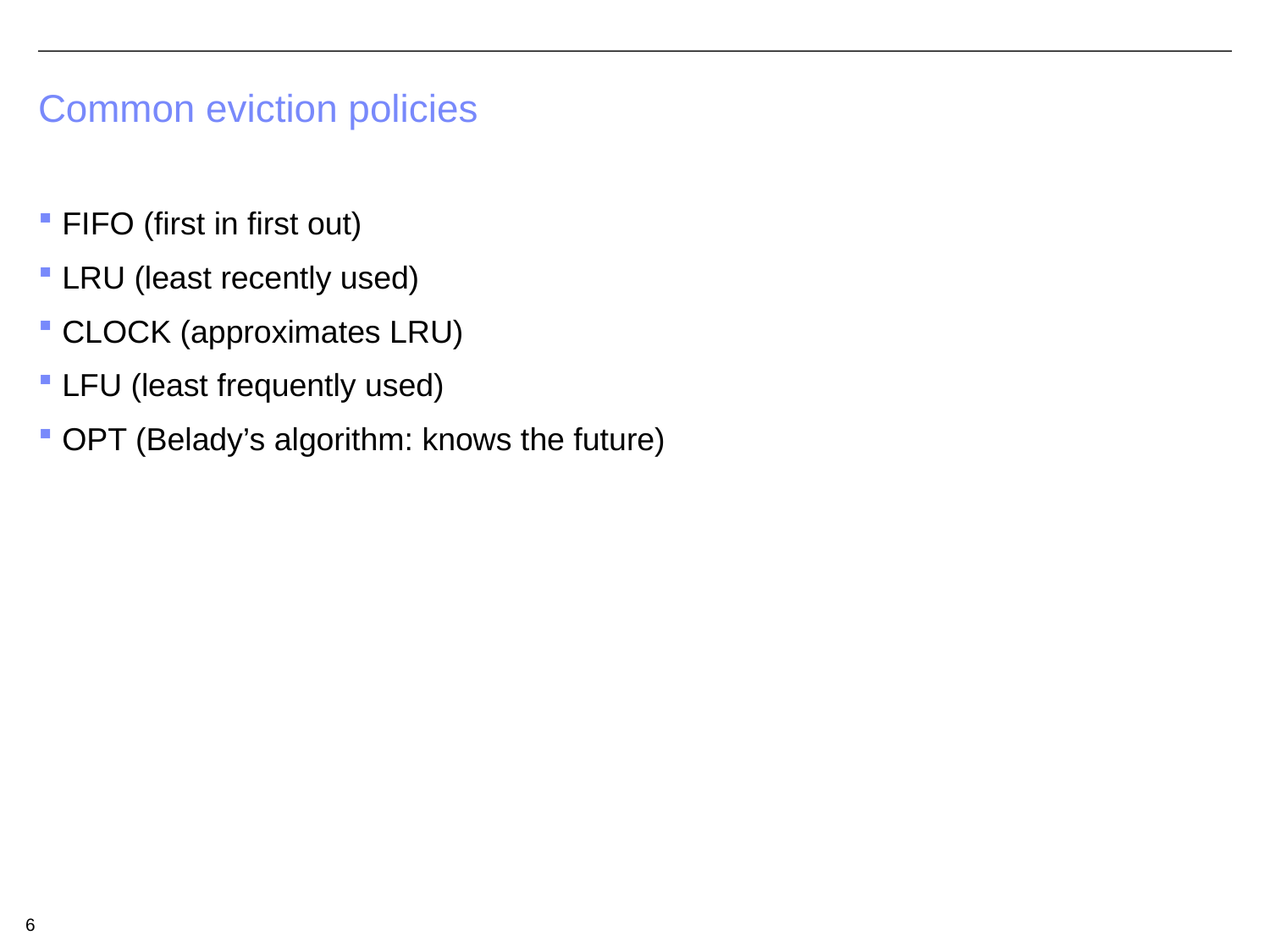

# Common eviction policies
FIFO (first in first out)
LRU (least recently used)
CLOCK (approximates LRU)
LFU (least frequently used)
OPT (Belady’s algorithm: knows the future)
6